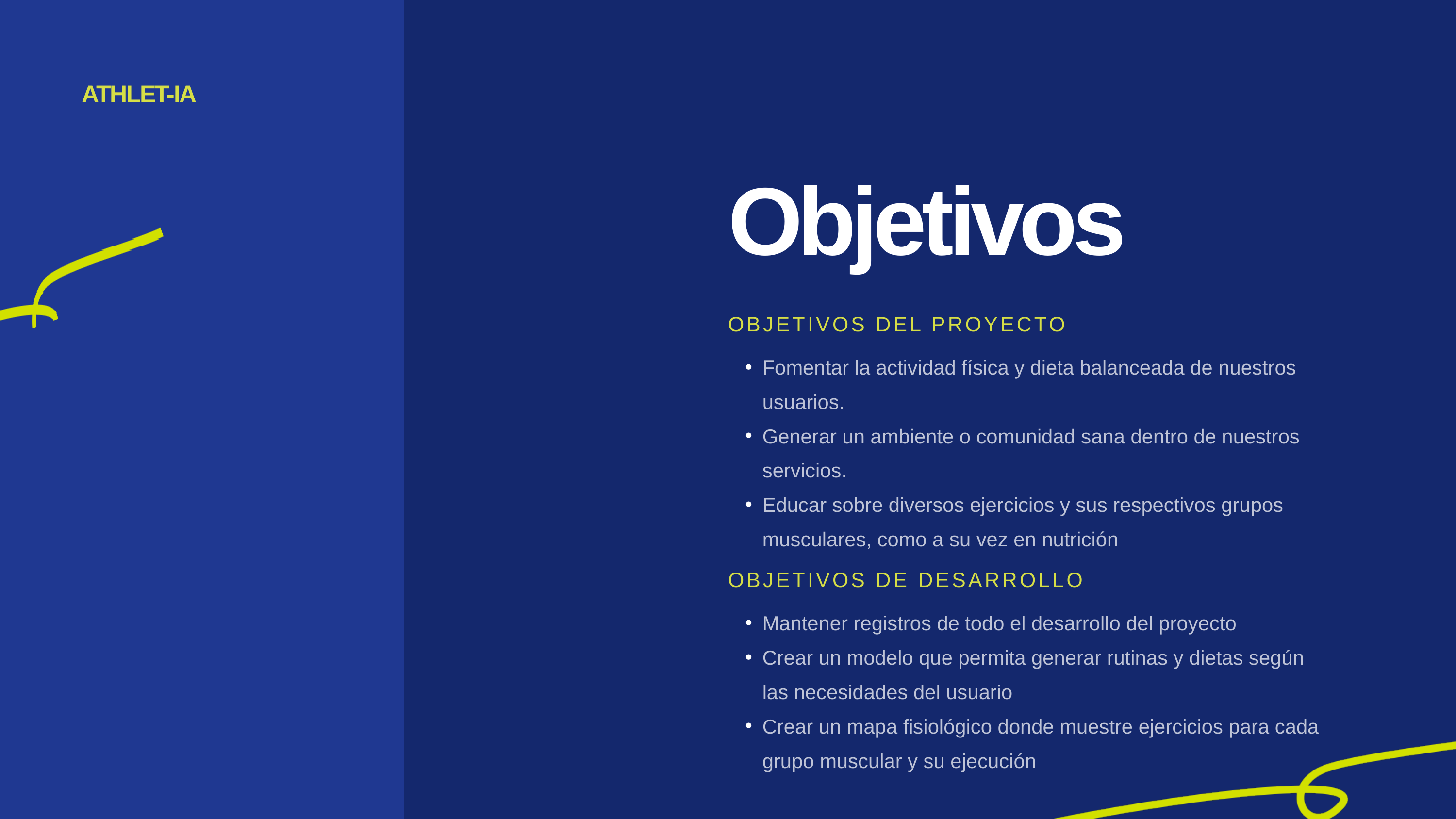

ATHLET-IA
Objetivos

OBJETIVOS DEL PROYECTO
Fomentar la actividad física y dieta balanceada de nuestros usuarios.
Generar un ambiente o comunidad sana dentro de nuestros servicios.
Educar sobre diversos ejercicios y sus respectivos grupos musculares, como a su vez en nutrición
OBJETIVOS DE DESARROLLO
Mantener registros de todo el desarrollo del proyecto
Crear un modelo que permita generar rutinas y dietas según las necesidades del usuario
Crear un mapa fisiológico donde muestre ejercicios para cada grupo muscular y su ejecución